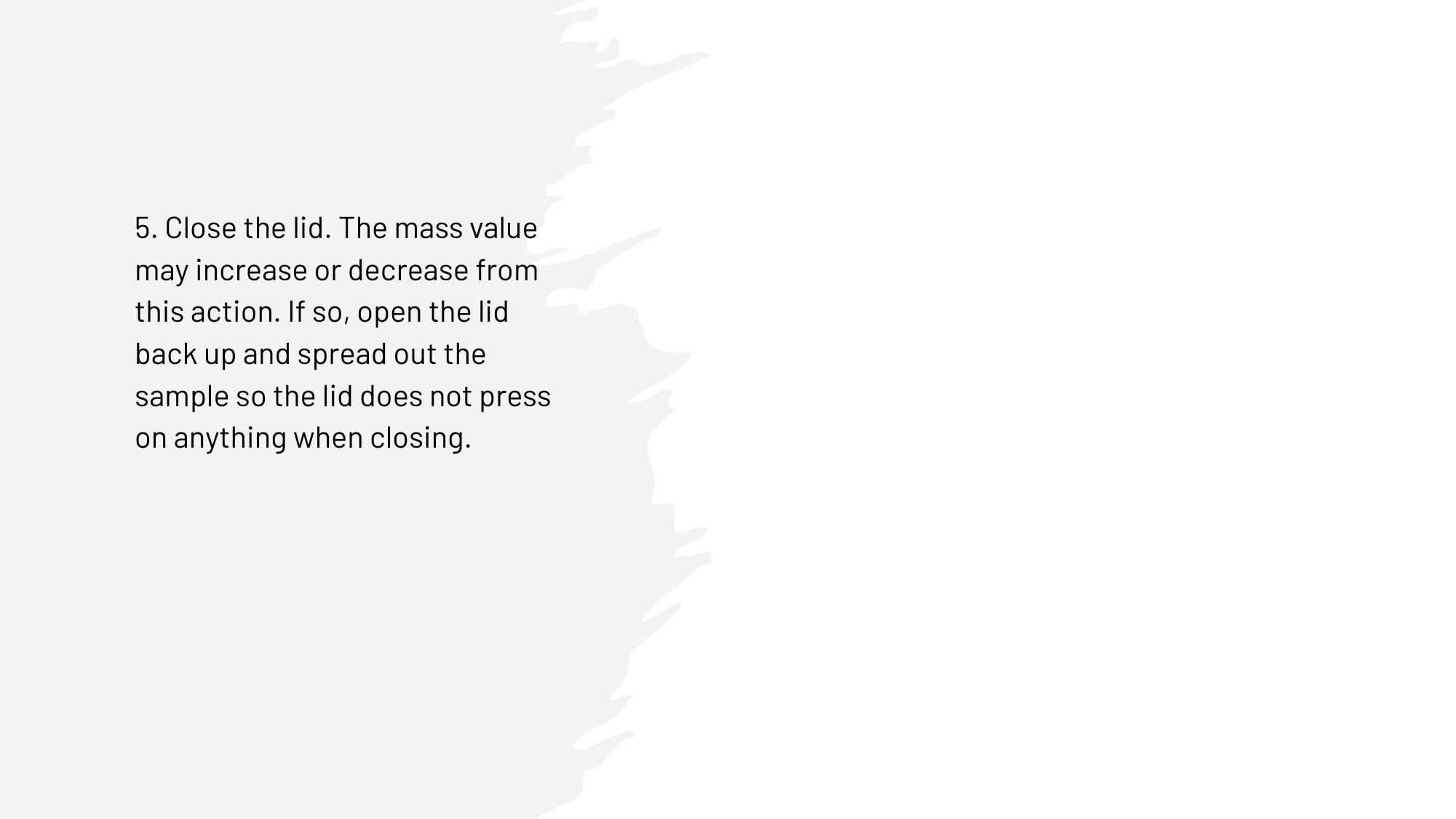

5. Close the lid. The mass value may increase or decrease from this action. If so, open the lid back up and spread out the sample so the lid does not press on anything when closing.